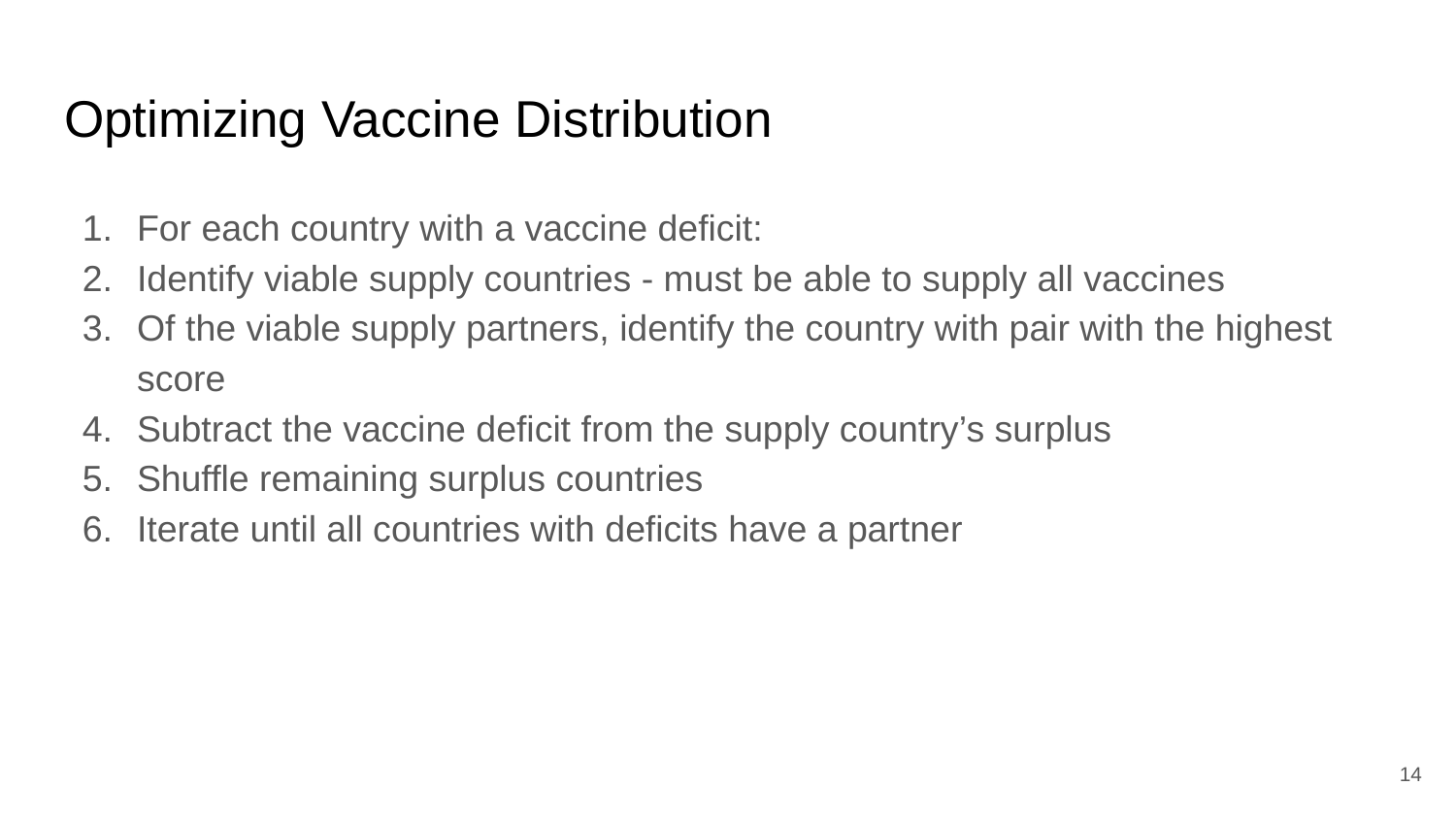

# Optimizing Vaccine Distribution
For each country with a vaccine deficit:
Identify viable supply countries - must be able to supply all vaccines
Of the viable supply partners, identify the country with pair with the highest score
Subtract the vaccine deficit from the supply country’s surplus
Shuffle remaining surplus countries
Iterate until all countries with deficits have a partner
14